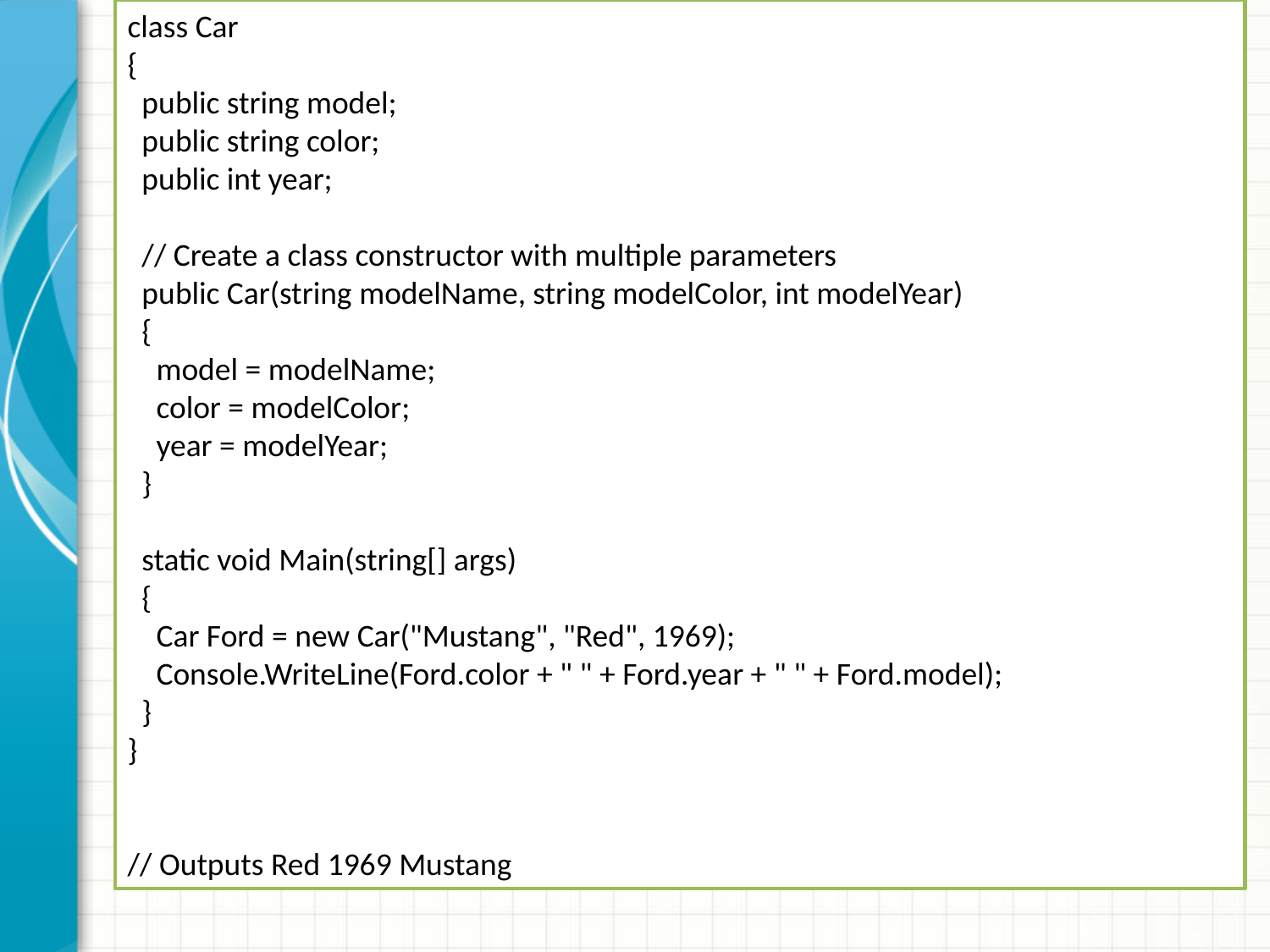

class Car
{
  public string model;
  public string color;
  public int year;

  // Create a class constructor with multiple parameters
  public Car(string modelName, string modelColor, int modelYear)
  {
    model = modelName;
    color = modelColor;
    year = modelYear;
  }

  static void Main(string[] args)
  {
    Car Ford = new Car("Mustang", "Red", 1969);
    Console.WriteLine(Ford.color + " " + Ford.year + " " + Ford.model);
  }
}

// Outputs Red 1969 Mustang